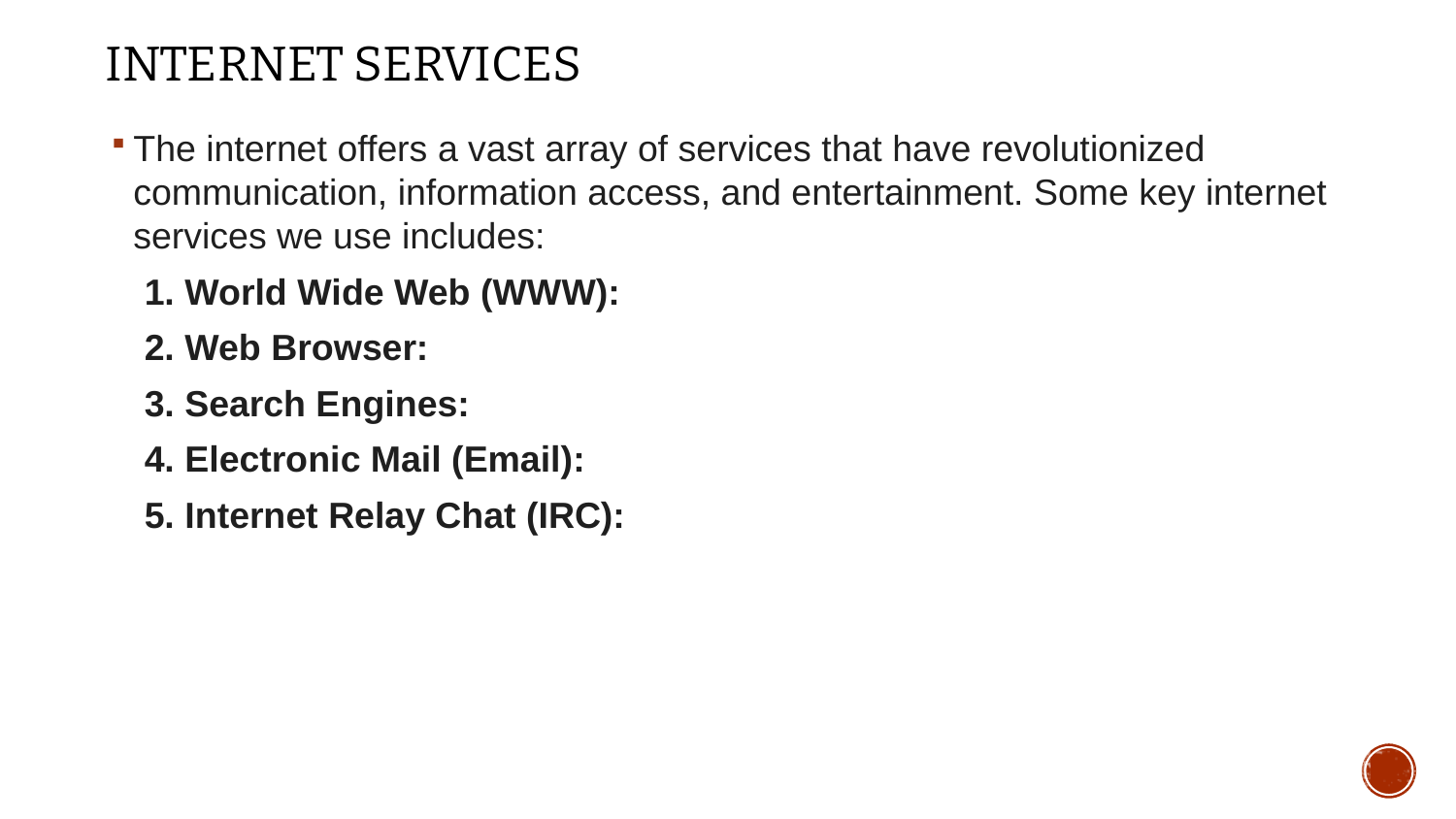

Internet services
The internet offers a vast array of services that have revolutionized communication, information access, and entertainment. Some key internet services we use includes:
1. World Wide Web (WWW):
2. Web Browser:
3. Search Engines:
4. Electronic Mail (Email):
5. Internet Relay Chat (IRC):